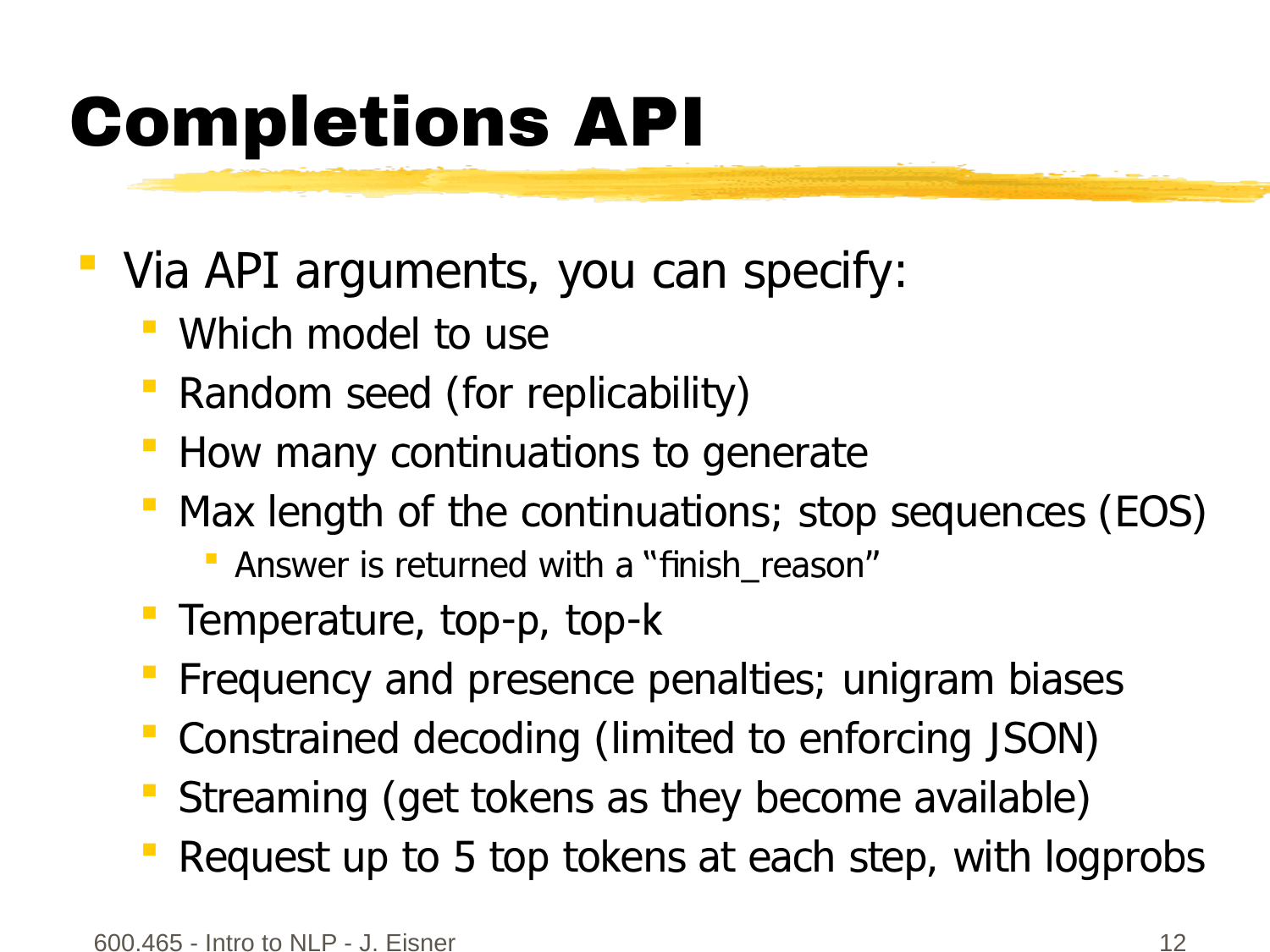

# Completions API
Via API arguments, you can specify:
Which model to use
Random seed (for replicability)
How many continuations to generate
Max length of the continuations; stop sequences (EOS)
Answer is returned with a “finish_reason”
Temperature, top-p, top-k
Frequency and presence penalties; unigram biases
Constrained decoding (limited to enforcing JSON)
Streaming (get tokens as they become available)
Request up to 5 top tokens at each step, with logprobs

600.465 - Intro to NLP - J. Eisner
12